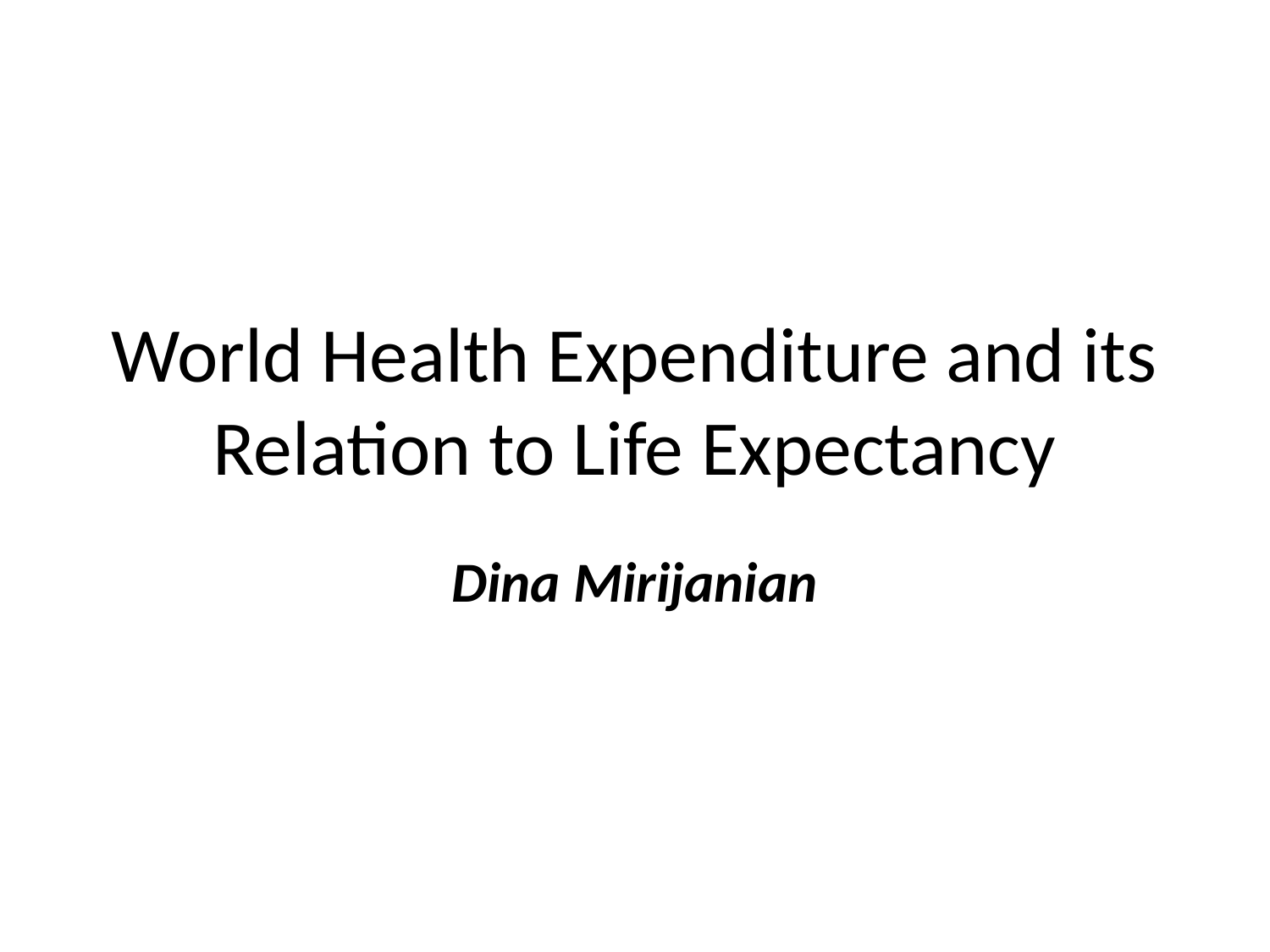

# World Health Expenditure and its Relation to Life Expectancy
Dina Mirijanian